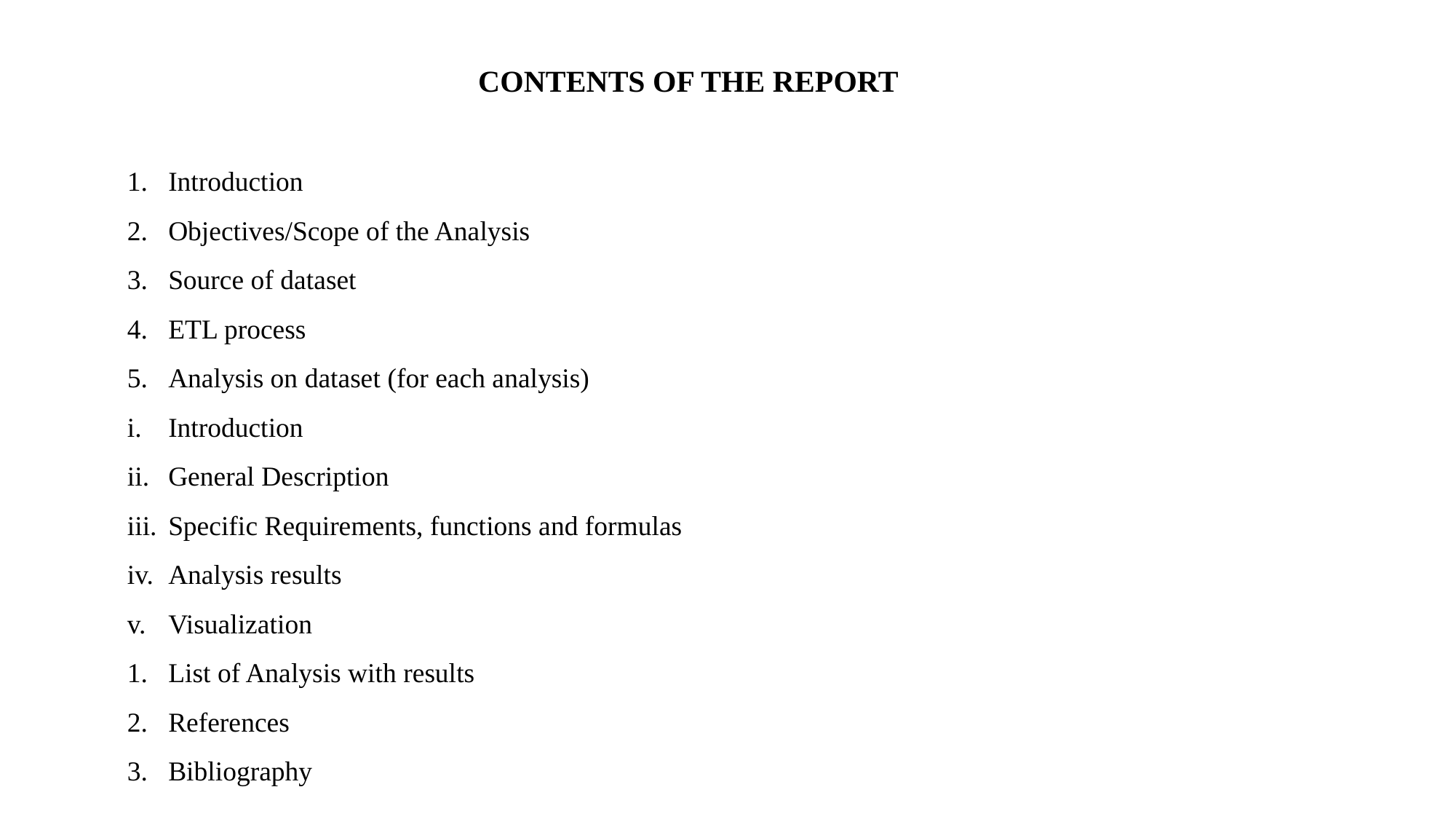

CONTENTS OF THE REPORT

Introduction
Objectives/Scope of the Analysis
Source of dataset
ETL process
Analysis on dataset (for each analysis)
Introduction
General Description
Specific Requirements, functions and formulas
Analysis results
Visualization
List of Analysis with results
References
Bibliography